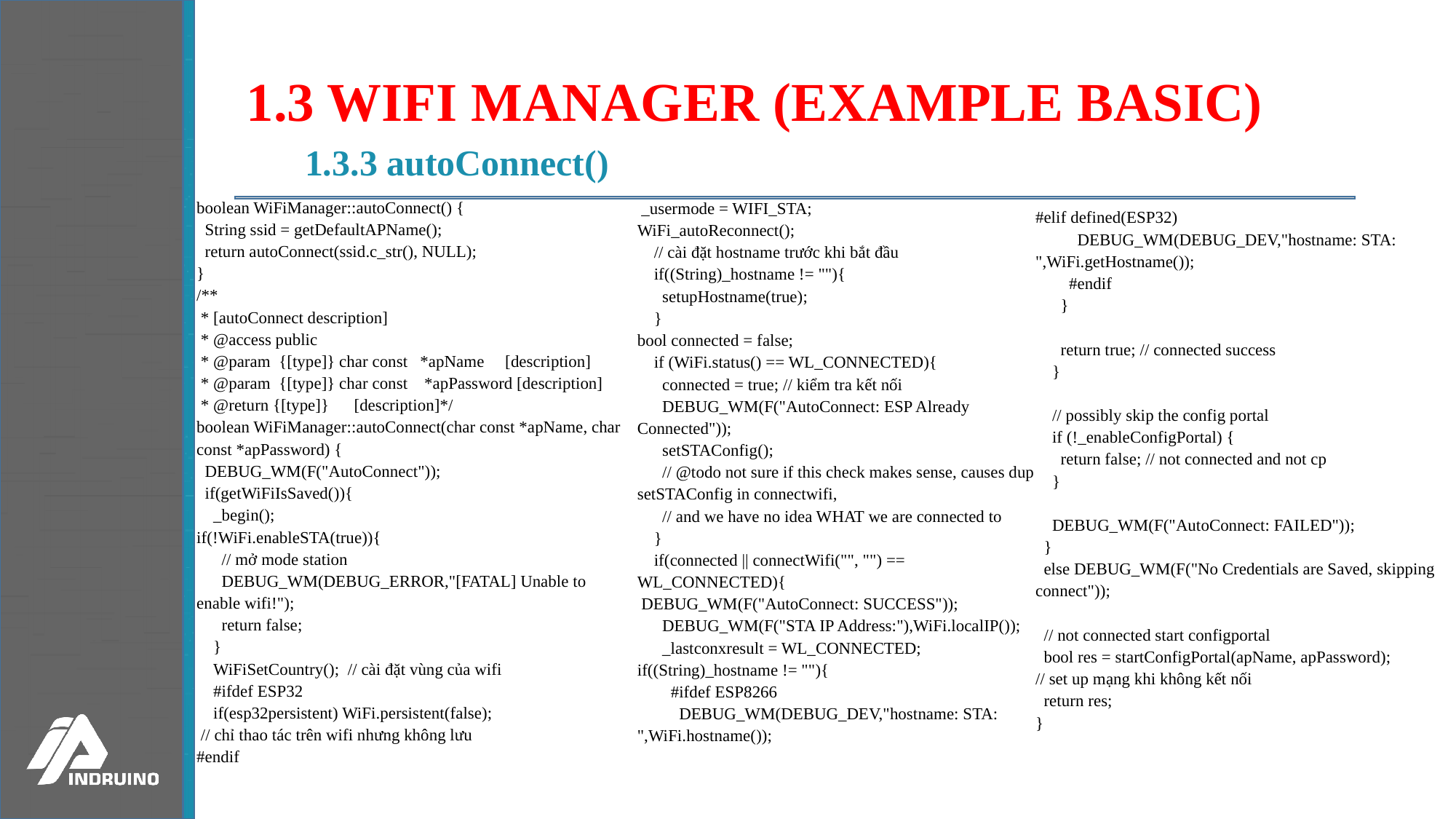

# 1.3 WIFI MANAGER (EXAMPLE BASIC)
1.3.3 autoConnect()
boolean WiFiManager::autoConnect() {
  String ssid = getDefaultAPName();
  return autoConnect(ssid.c_str(), NULL);
}
/**
 * [autoConnect description]
 * @access public
 * @param  {[type]} char const   *apName     [description]
 * @param  {[type]} char const    *apPassword [description]
 * @return {[type]}      [description]*/
boolean WiFiManager::autoConnect(char const *apName, char const *apPassword) {
  DEBUG_WM(F("AutoConnect"));
  if(getWiFiIsSaved()){
    _begin();
if(!WiFi.enableSTA(true)){
      // mở mode station
      DEBUG_WM(DEBUG_ERROR,"[FATAL] Unable to enable wifi!");
      return false;
    }
    WiFiSetCountry();  // cài đặt vùng của wifi
    #ifdef ESP32
    if(esp32persistent) WiFi.persistent(false);
 // chỉ thao tác trên wifi nhưng không lưu
#endif
 _usermode = WIFI_STA;
WiFi_autoReconnect();
    // cài đặt hostname trước khi bắt đầu
    if((String)_hostname != ""){
      setupHostname(true);
    }
bool connected = false;
    if (WiFi.status() == WL_CONNECTED){
      connected = true; // kiểm tra kết nối
      DEBUG_WM(F("AutoConnect: ESP Already Connected"));
      setSTAConfig();
      // @todo not sure if this check makes sense, causes dup setSTAConfig in connectwifi,
      // and we have no idea WHAT we are connected to
    }
    if(connected || connectWifi("", "") == WL_CONNECTED){
 DEBUG_WM(F("AutoConnect: SUCCESS"));
      DEBUG_WM(F("STA IP Address:"),WiFi.localIP());
      _lastconxresult = WL_CONNECTED;
if((String)_hostname != ""){
        #ifdef ESP8266
          DEBUG_WM(DEBUG_DEV,"hostname: STA: ",WiFi.hostname());

#elif defined(ESP32)
          DEBUG_WM(DEBUG_DEV,"hostname: STA: ",WiFi.getHostname());
        #endif
      }

      return true; // connected success
    }

    // possibly skip the config portal
    if (!_enableConfigPortal) {
      return false; // not connected and not cp
    }

    DEBUG_WM(F("AutoConnect: FAILED"));
  }
  else DEBUG_WM(F("No Credentials are Saved, skipping connect"));

  // not connected start configportal
  bool res = startConfigPortal(apName, apPassword);
// set up mạng khi không kết nối
  return res;
}